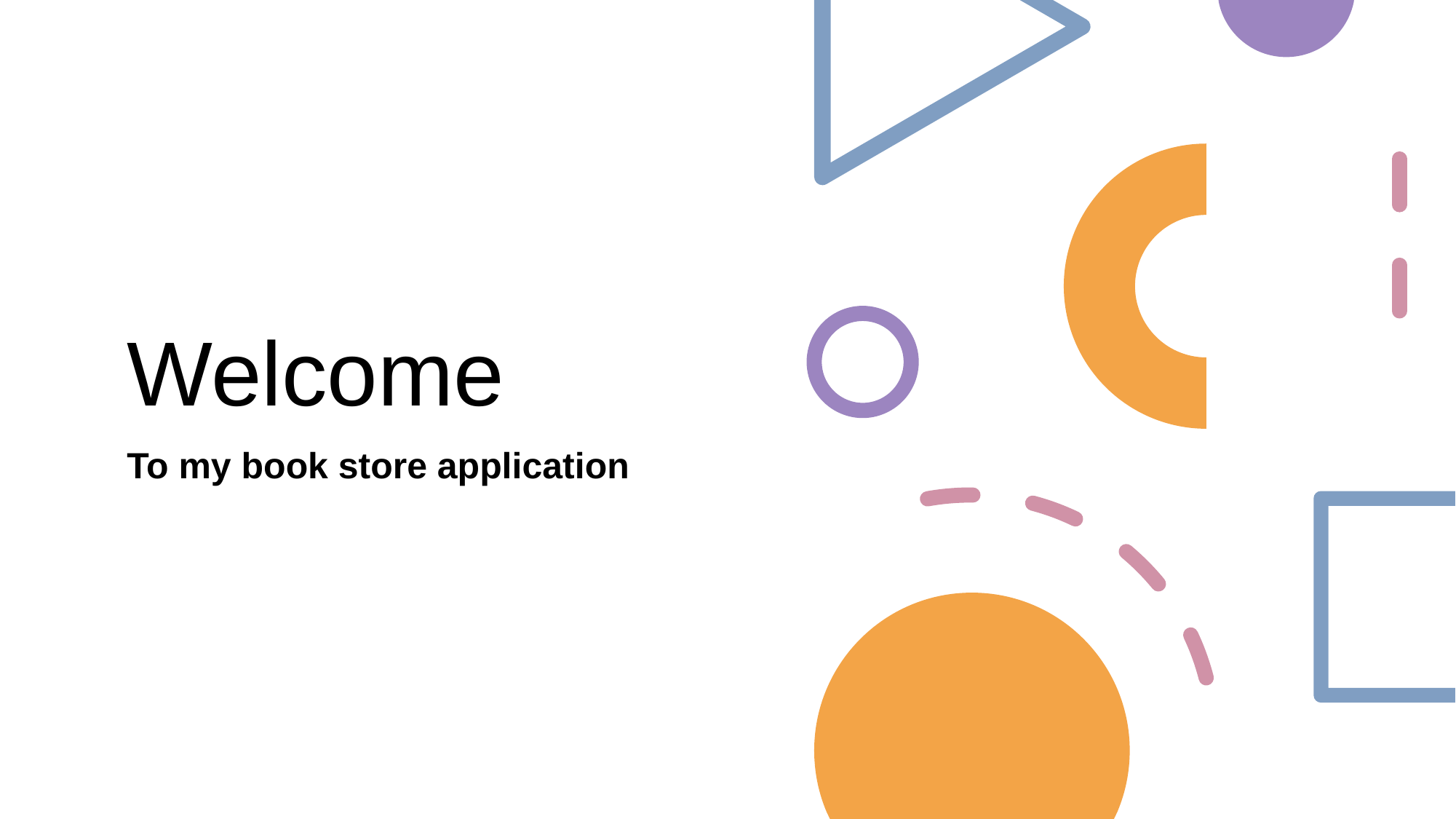

# Welcome

To my book store application